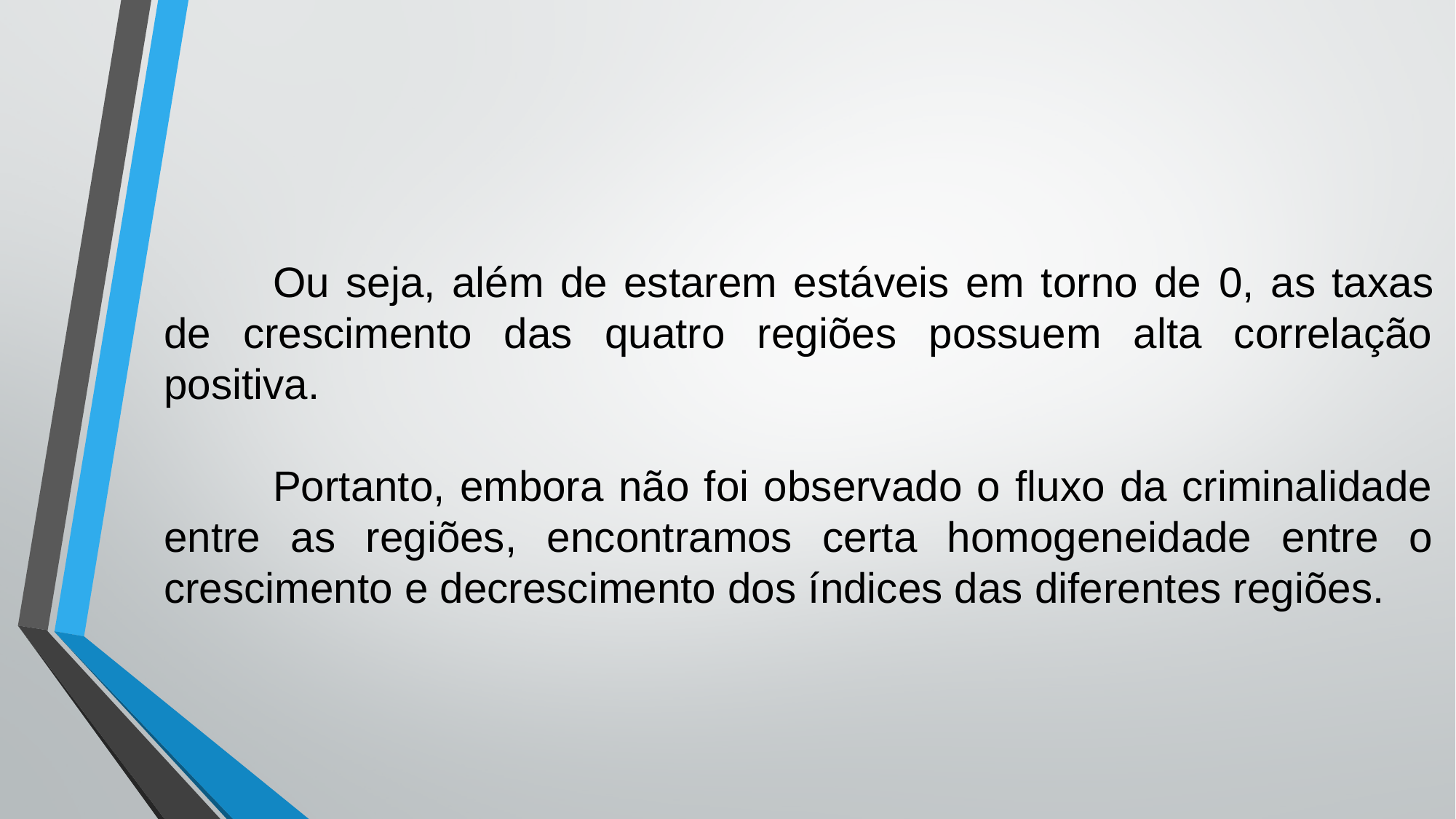

Ou seja, além de estarem estáveis em torno de 0, as taxas de crescimento das quatro regiões possuem alta correlação positiva.

	Portanto, embora não foi observado o fluxo da criminalidade entre as regiões, encontramos certa homogeneidade entre o crescimento e decrescimento dos índices das diferentes regiões.